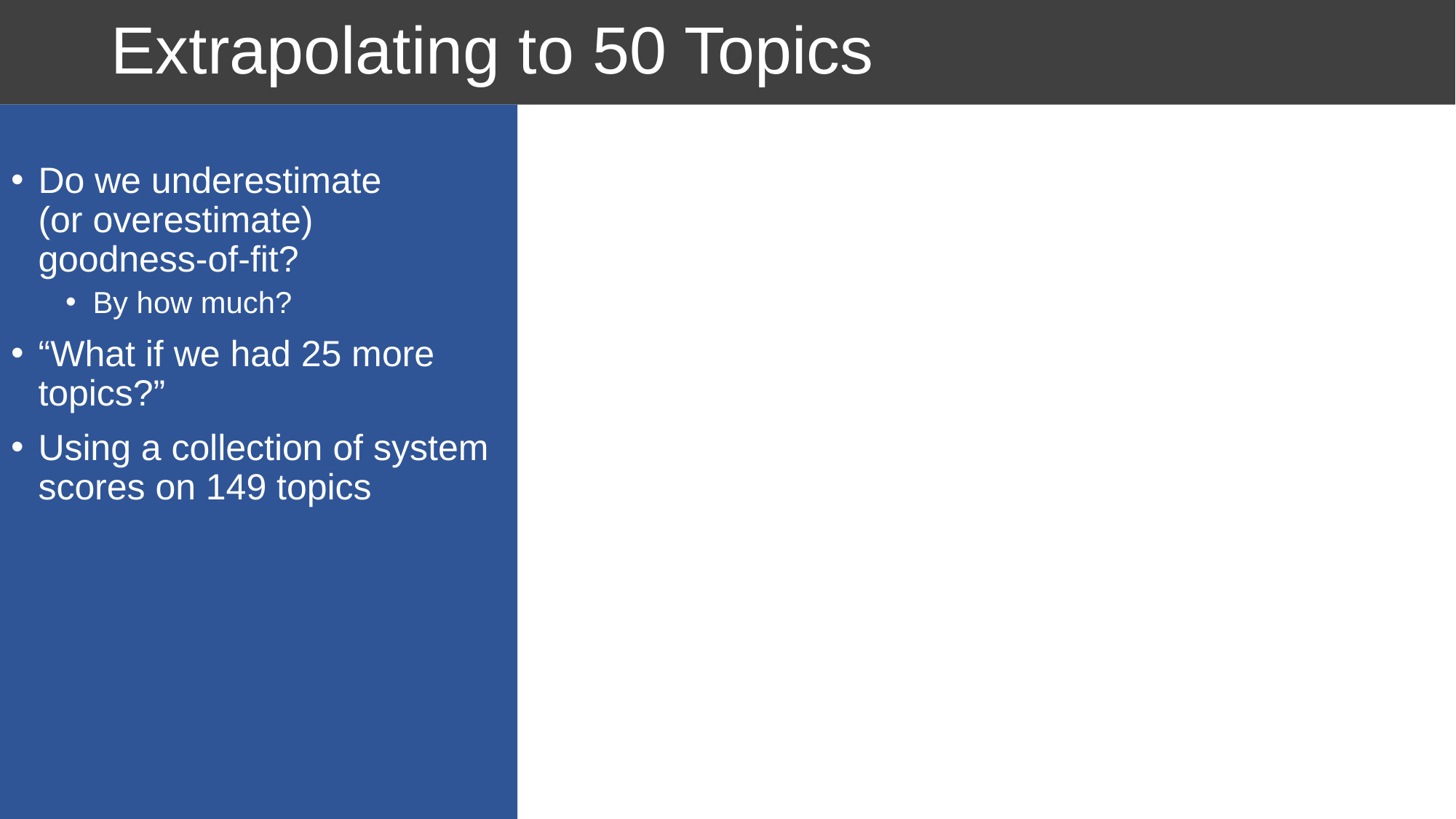

# Extrapolating to 50 Topics

Do we underestimate
(or overestimate)
goodness-of-fit?
By how much?
“What if we had 25 more topics?”
Using a collection of system scores on 149 topics